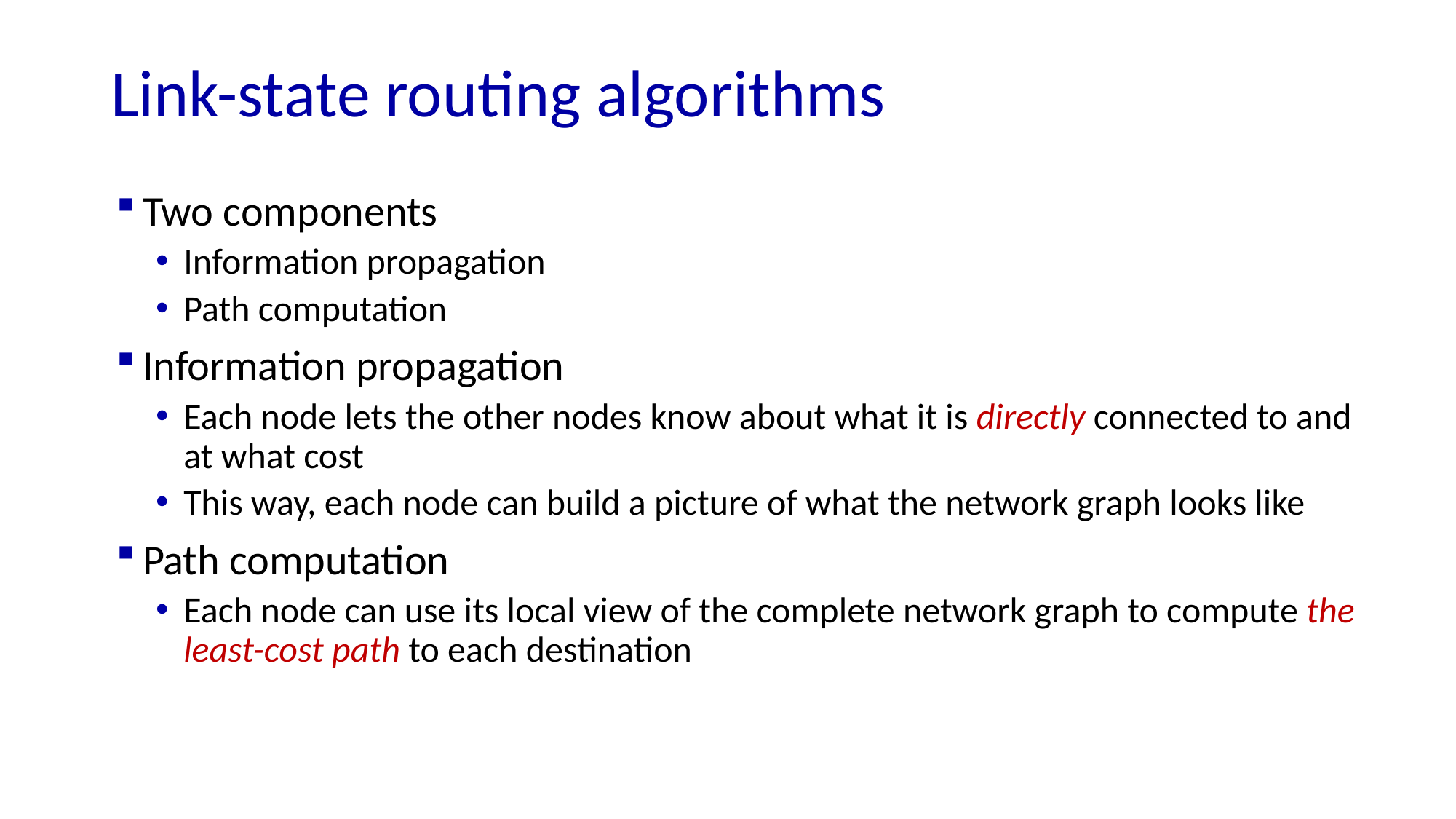

# Link-state routing algorithms
Two components
Information propagation
Path computation
Information propagation
Each node lets the other nodes know about what it is directly connected to and at what cost
This way, each node can build a picture of what the network graph looks like
Path computation
Each node can use its local view of the complete network graph to compute the least-cost path to each destination